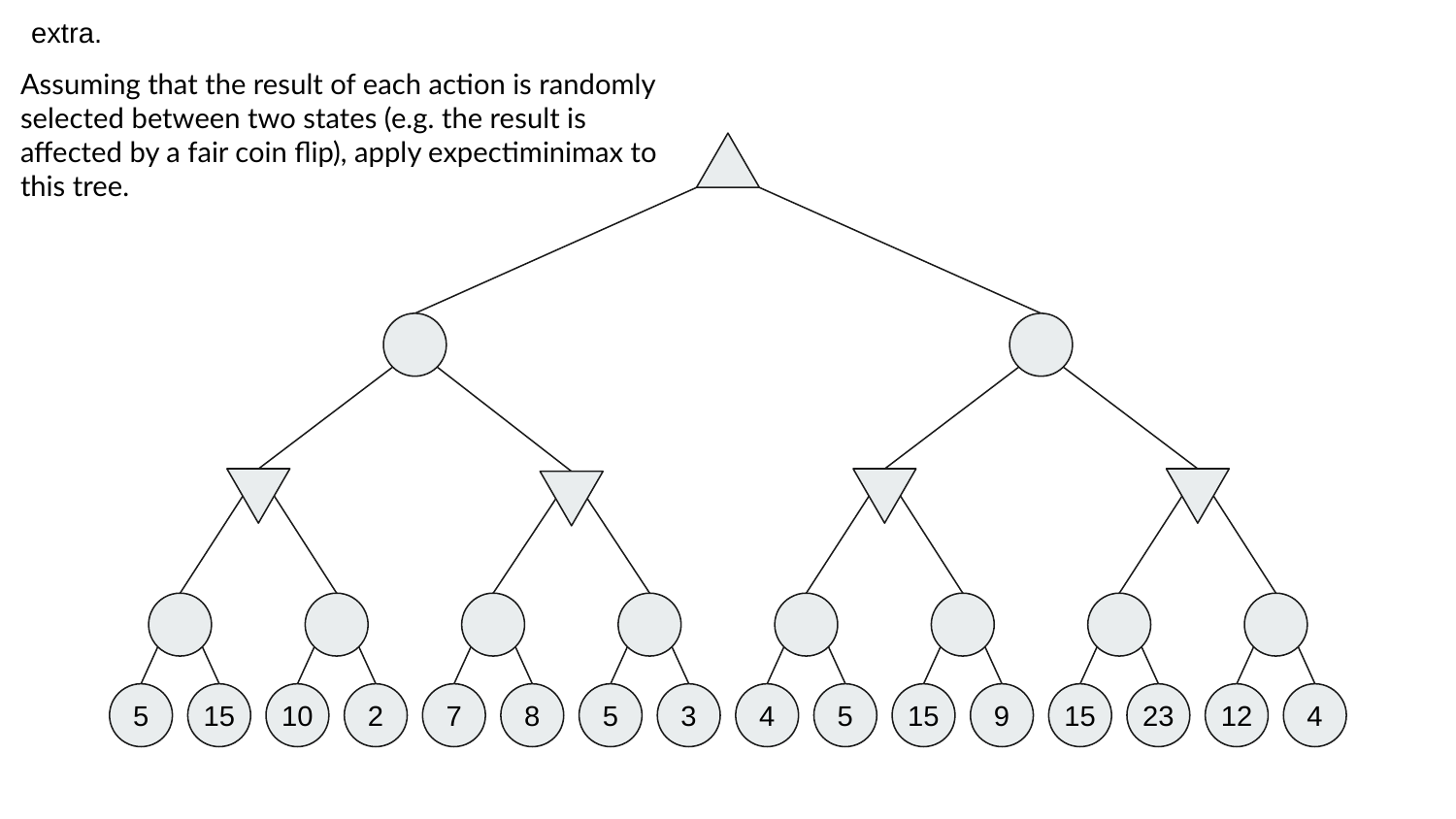

extra.
Assuming that the result of each action is randomly selected between two states (e.g. the result is affected by a fair coin flip), apply expectiminimax to this tree.

5
15
10
2
7
8
5
3
4
5
15
9
15
23
12
4